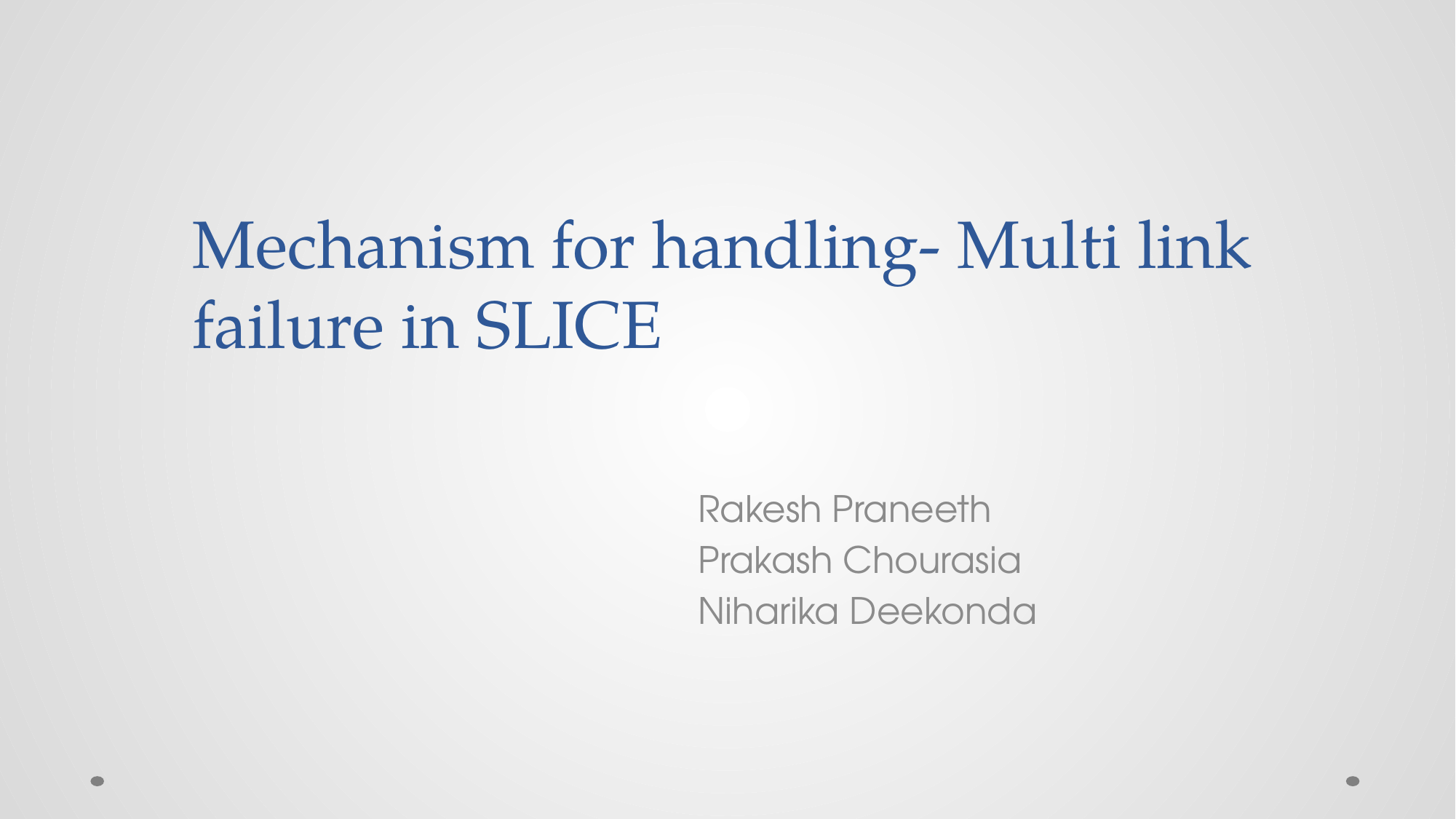

# Mechanism for handling- Multi link failure in SLICE
Rakesh Praneeth
Prakash Chourasia
Niharika Deekonda